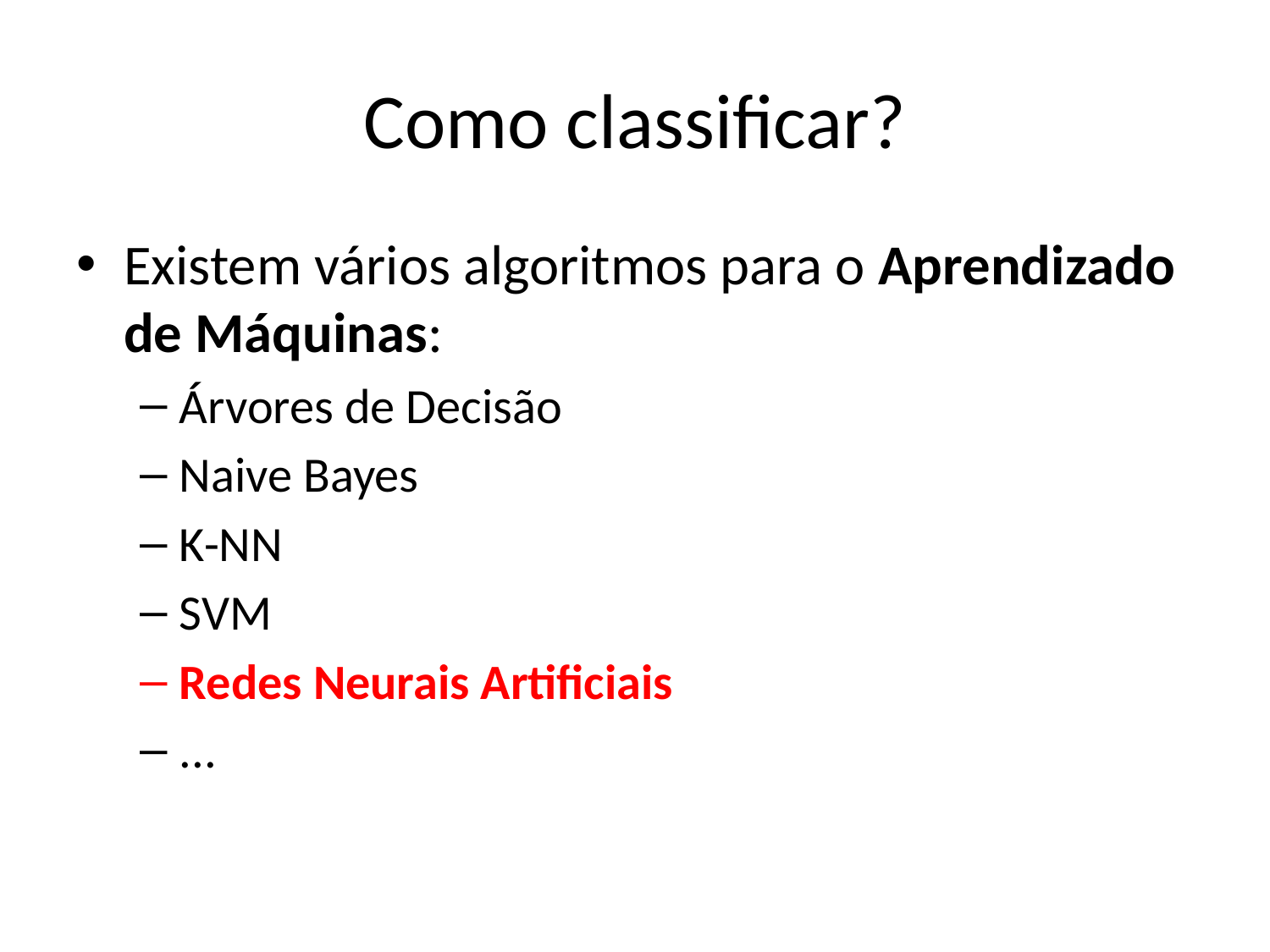

# Como classificar?
Existem vários algoritmos para o Aprendizado de Máquinas:
Árvores de Decisão
Naive Bayes
K-NN
SVM
Redes Neurais Artificiais
...